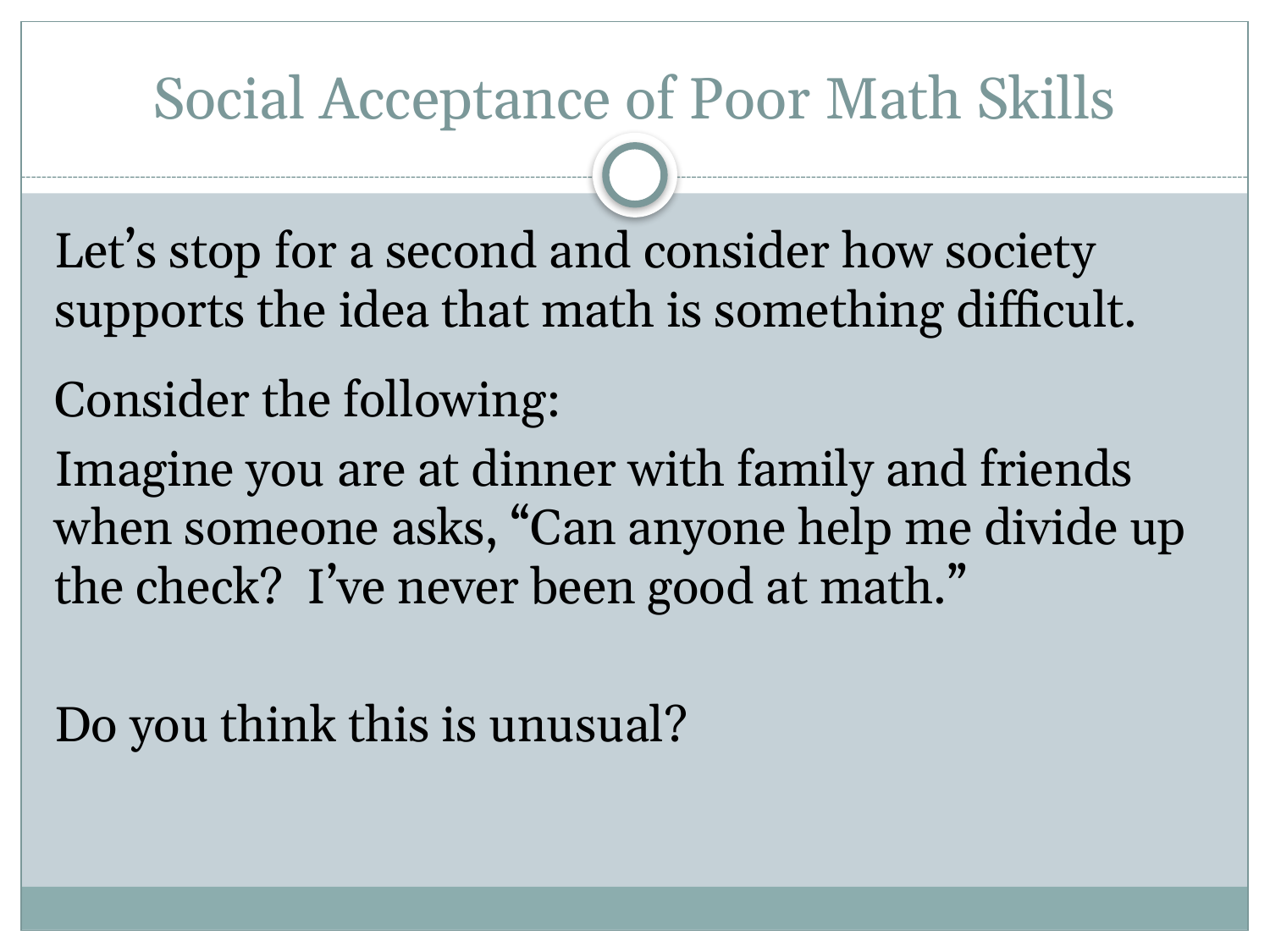

# Social Acceptance of Poor Math Skills
Let’s stop for a second and consider how society supports the idea that math is something difficult.
Consider the following:
Imagine you are at dinner with family and friends when someone asks, “Can anyone help me divide up the check?  I’ve never been good at math.”

Do you think this is unusual?